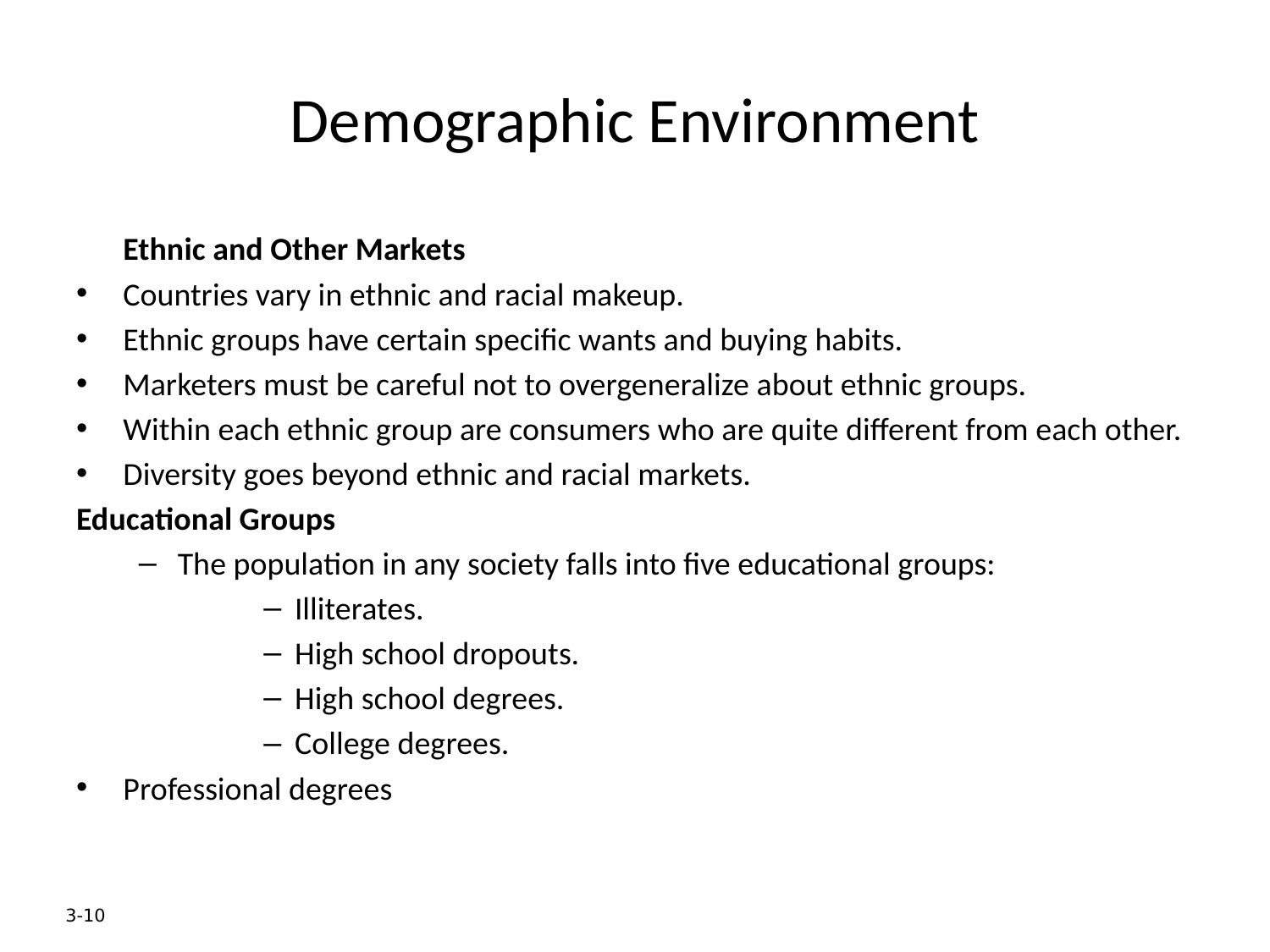

# Demographic Environment
	Ethnic and Other Markets
Countries vary in ethnic and racial makeup.
Ethnic groups have certain specific wants and buying habits.
Marketers must be careful not to overgeneralize about ethnic groups.
Within each ethnic group are consumers who are quite different from each other.
Diversity goes beyond ethnic and racial markets.
Educational Groups
The population in any society falls into five educational groups:
Illiterates.
High school dropouts.
High school degrees.
College degrees.
Professional degrees

3-10